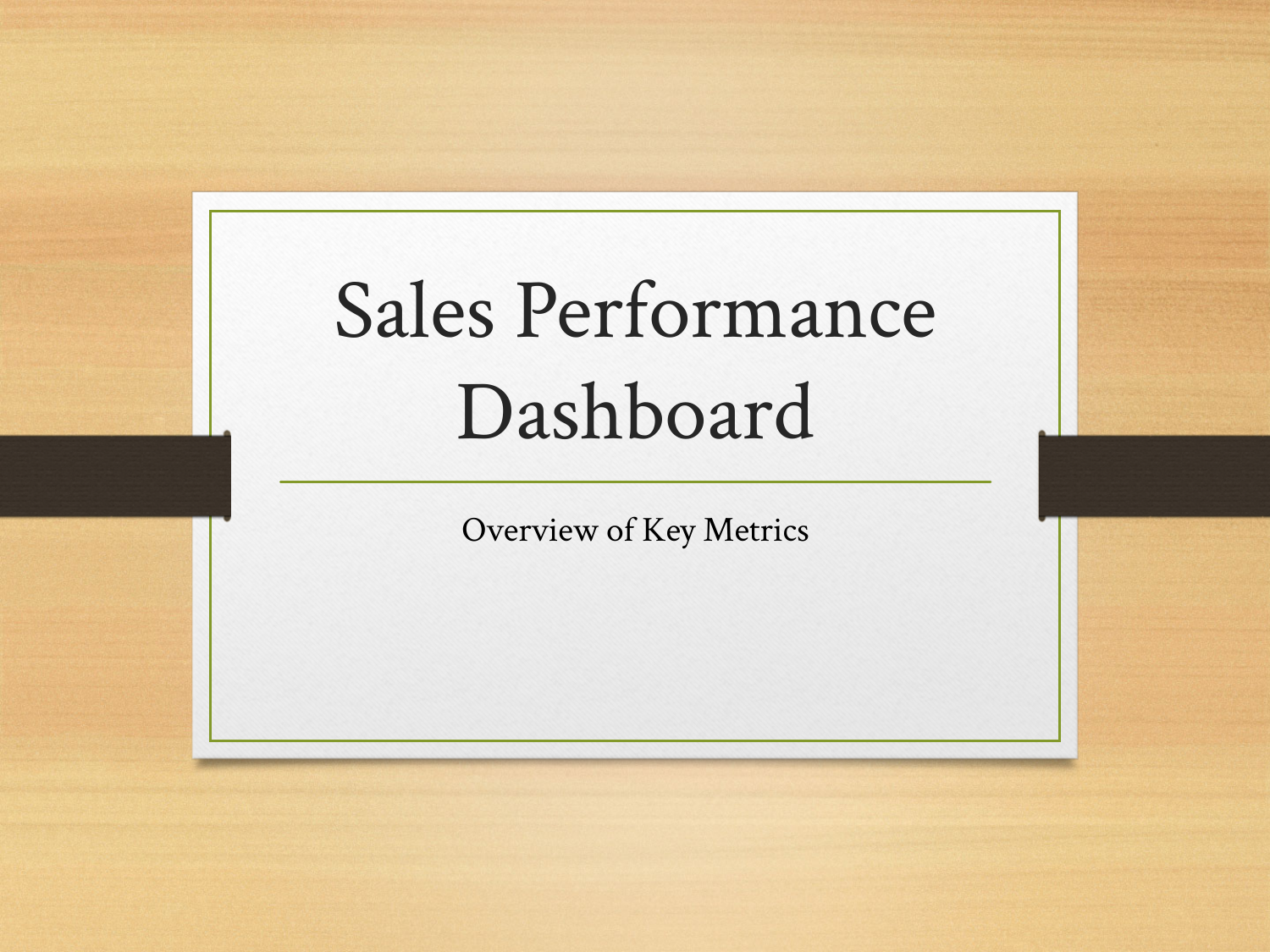

# Sales Performance Dashboard
Overview of Key Metrics